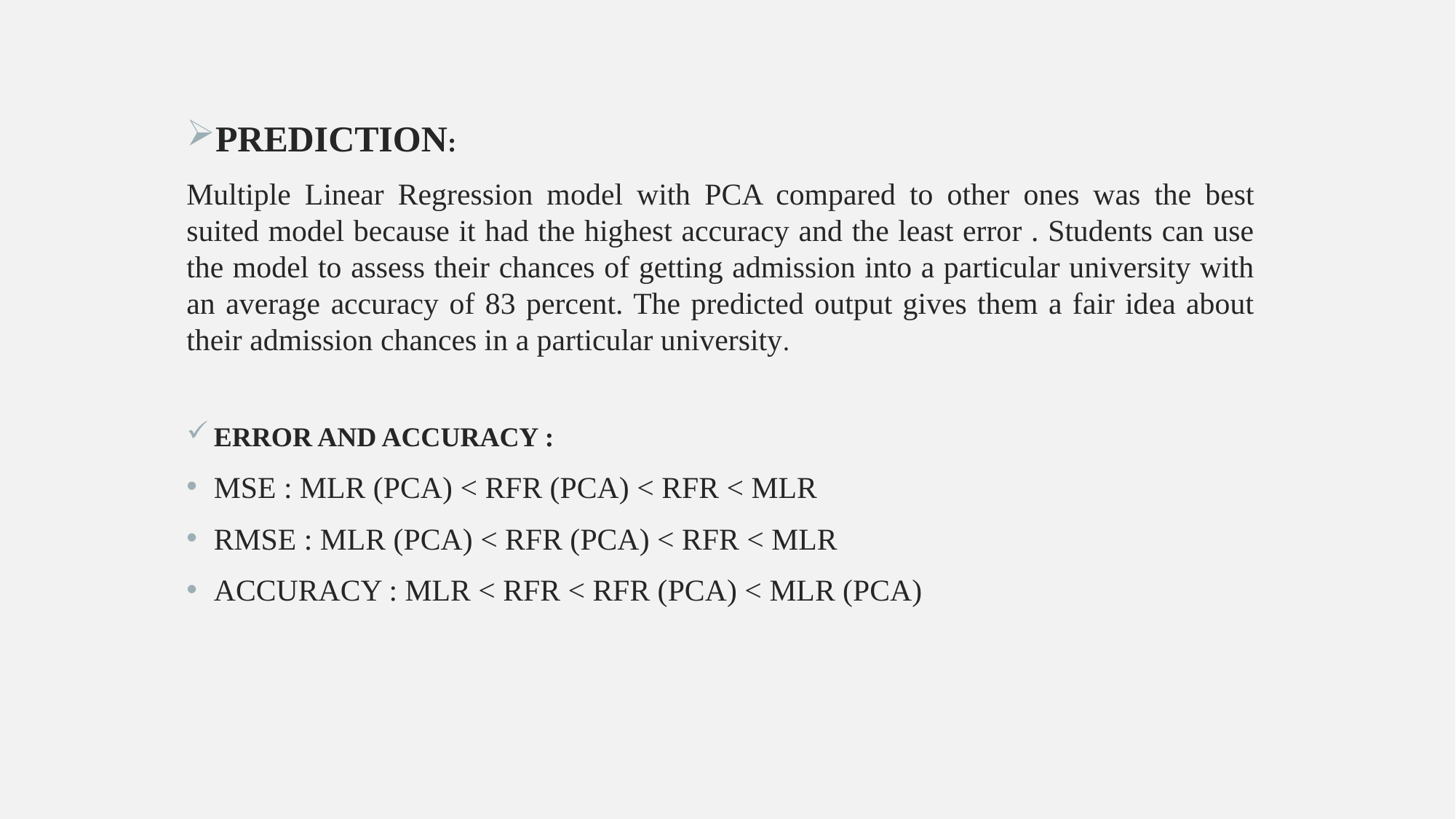

PREDICTION:
Multiple Linear Regression model with PCA compared to other ones was the best suited model because it had the highest accuracy and the least error . Students can use the model to assess their chances of getting admission into a particular university with an average accuracy of 83 percent. The predicted output gives them a fair idea about their admission chances in a particular university.

ERROR AND ACCURACY :
MSE : MLR (PCA) < RFR (PCA) < RFR < MLR
RMSE : MLR (PCA) < RFR (PCA) < RFR < MLR
ACCURACY : MLR < RFR < RFR (PCA) < MLR (PCA)